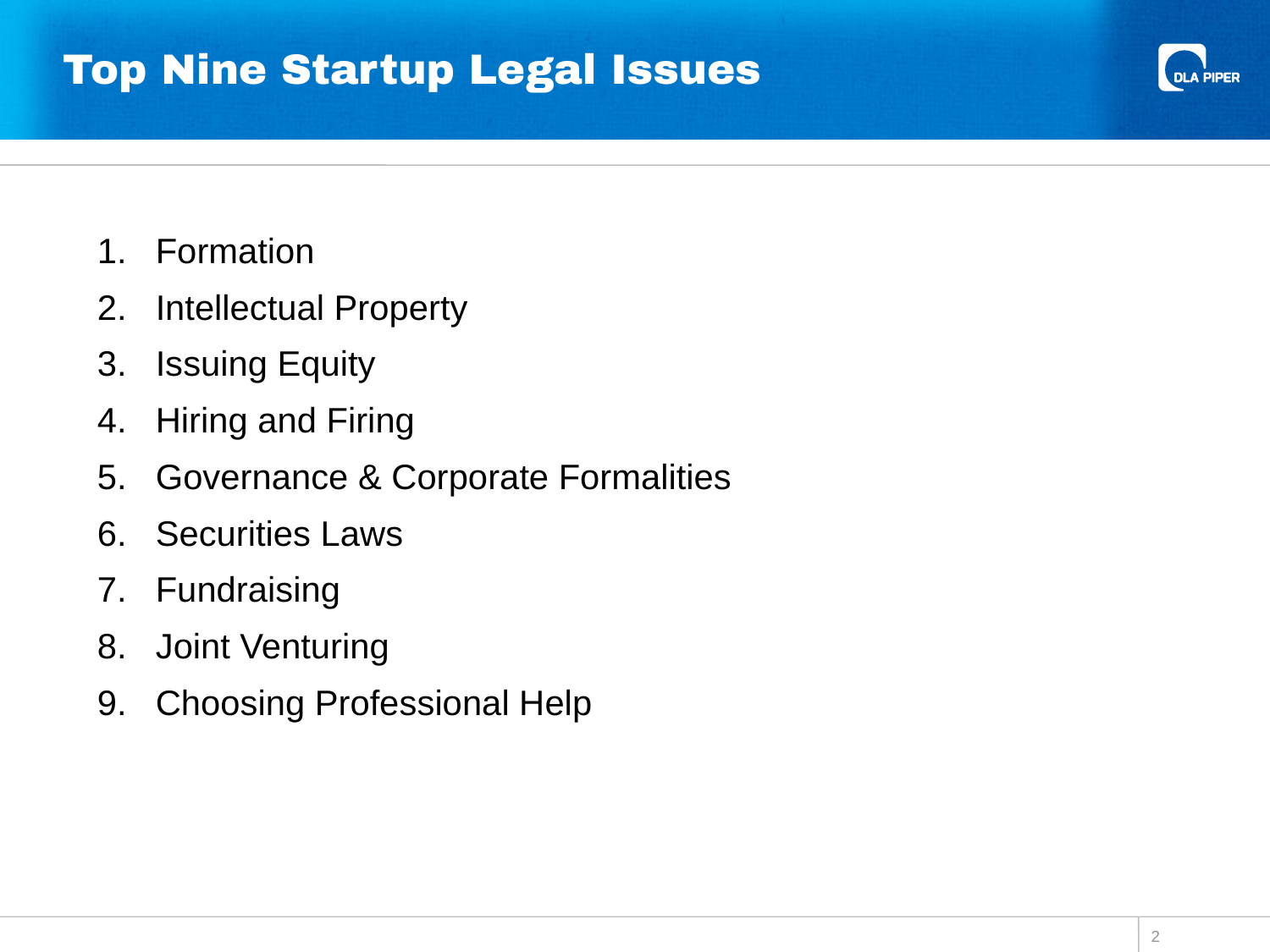

# Top Nine Startup Legal Issues
Formation
Intellectual Property
Issuing Equity
Hiring and Firing
Governance & Corporate Formalities
Securities Laws
Fundraising
Joint Venturing
Choosing Professional Help

2